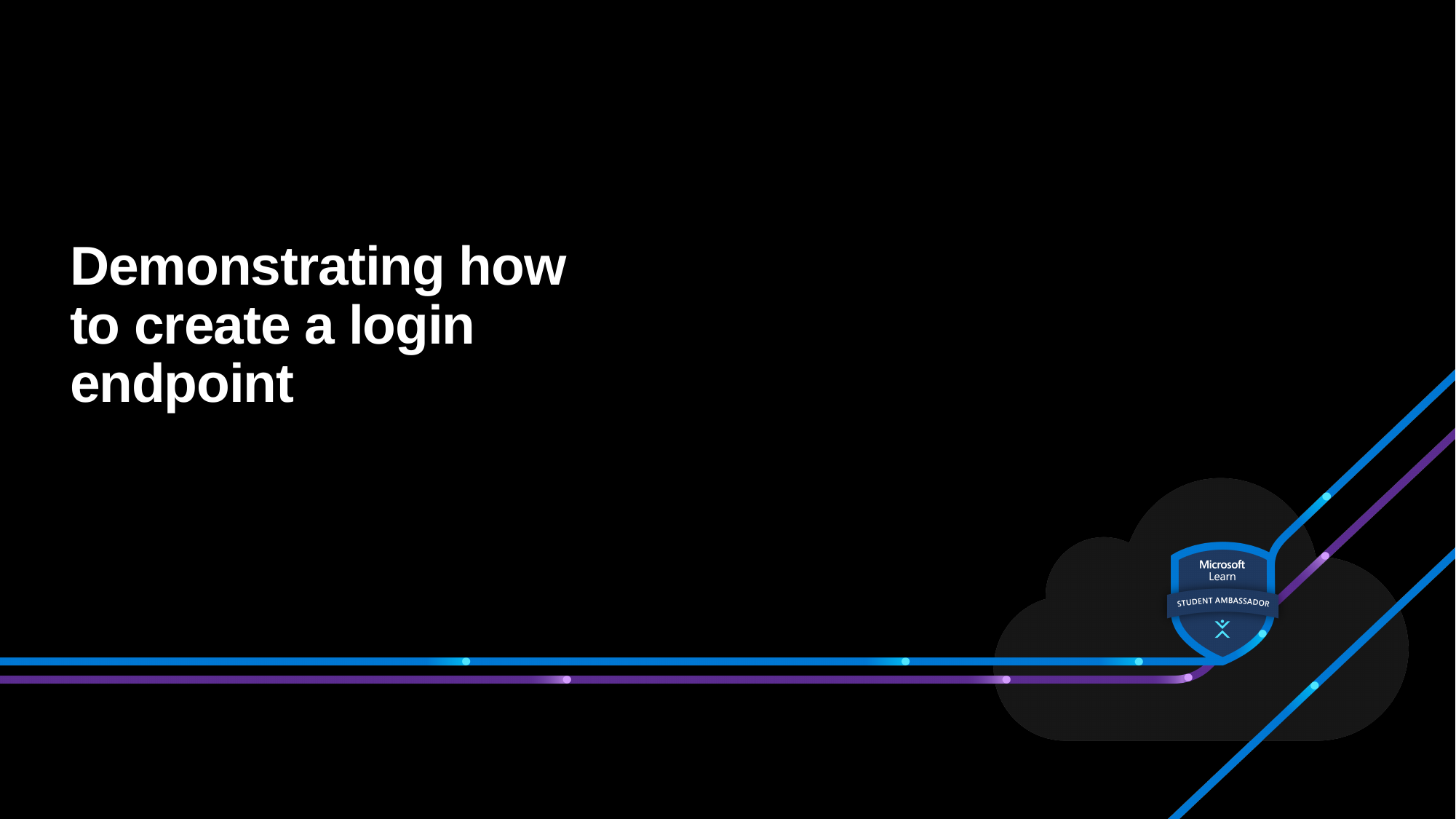

# Demonstrating how to create a login endpoint